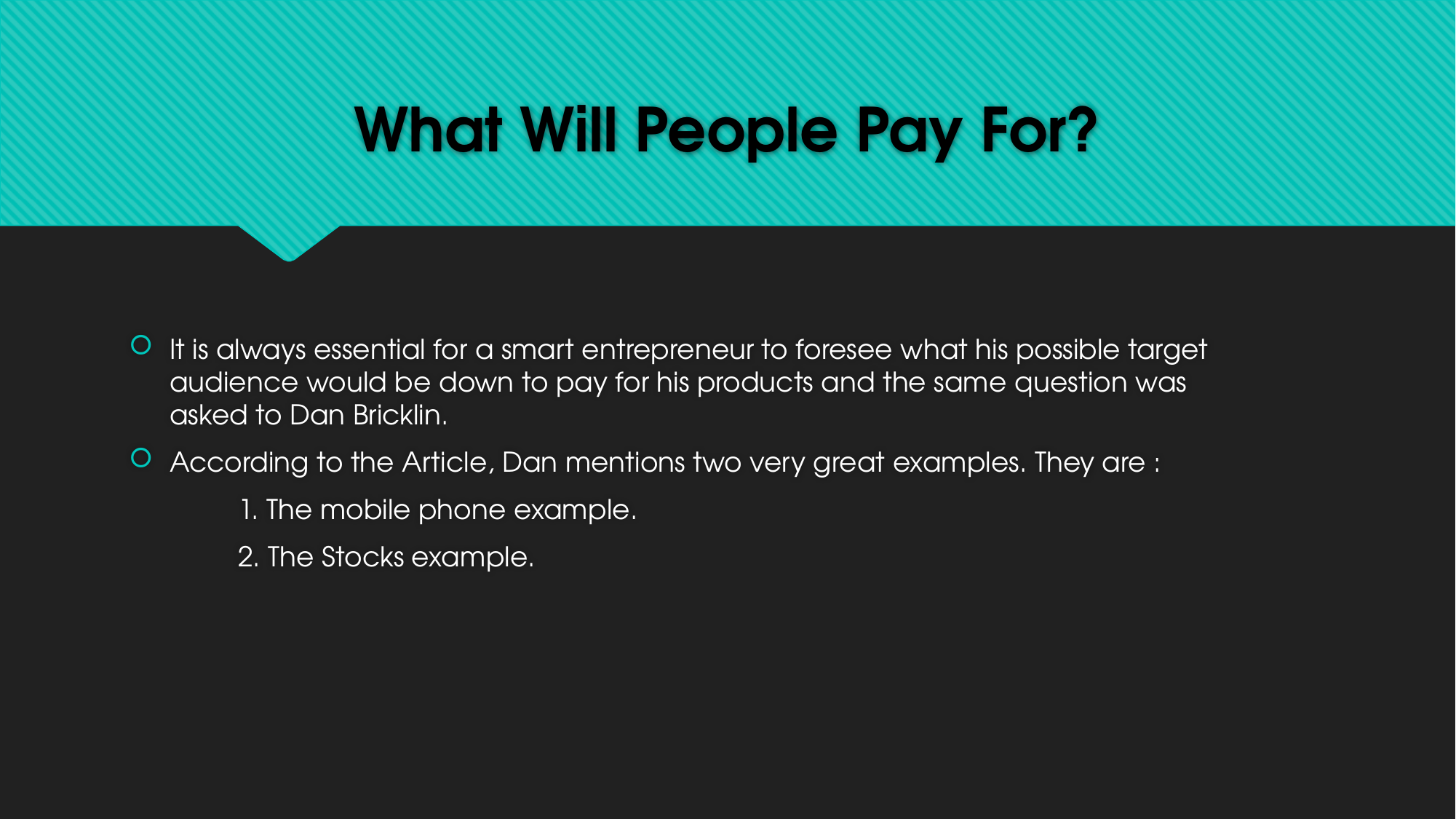

# What Will People Pay For?
It is always essential for a smart entrepreneur to foresee what his possible target audience would be down to pay for his products and the same question was asked to Dan Bricklin.
According to the Article, Dan mentions two very great examples. They are :
	1. The mobile phone example.
	2. The Stocks example.